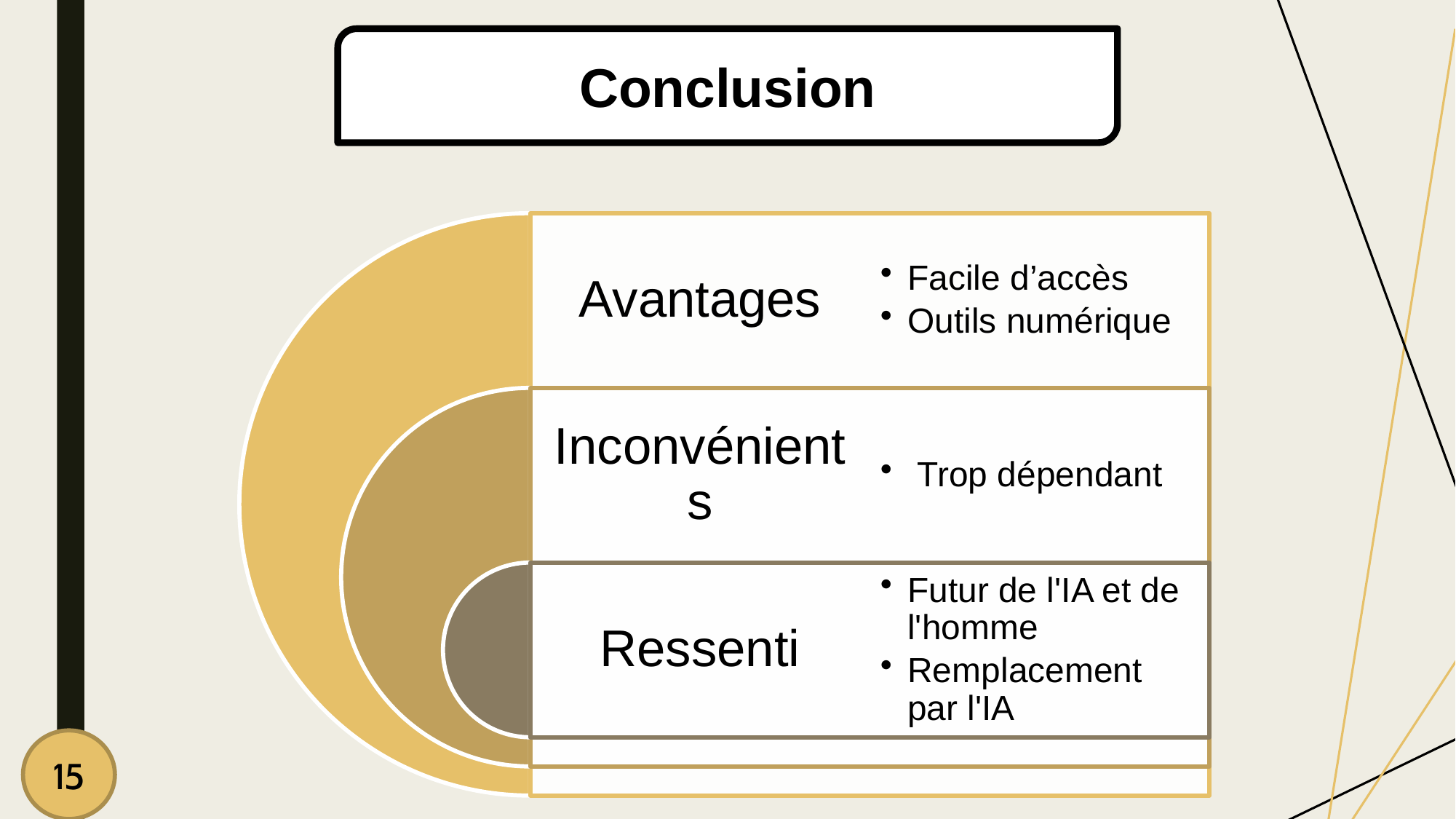

Conclusion
Avantages
Inconvénients
Ressenti
Facile d’accès
Outils numérique
 Trop dépendant
Futur de l'IA et de l'homme
Remplacement par l'IA
15